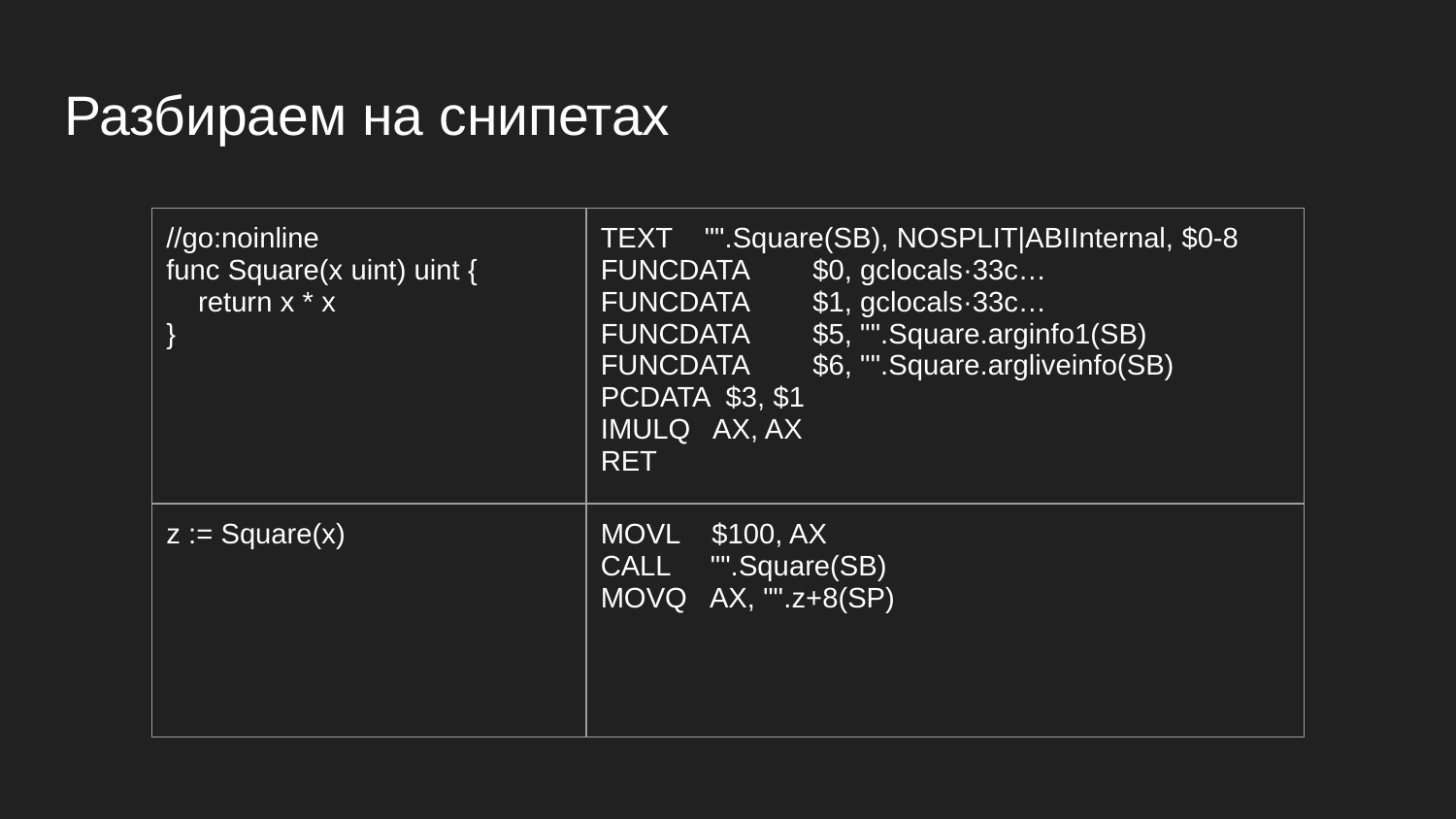

# Разбираем на снипетах
| //go:noinline func Square(x uint) uint { return x \* x } | TEXT "".Square(SB), NOSPLIT|ABIInternal, $0-8 FUNCDATA $0, gclocals·33c… FUNCDATA $1, gclocals·33c… FUNCDATA $5, "".Square.arginfo1(SB) FUNCDATA $6, "".Square.argliveinfo(SB) PCDATA $3, $1 IMULQ AX, AX RET |
| --- | --- |
| z := Square(x) | MOVL $100, AX CALL "".Square(SB) MOVQ AX, "".z+8(SP) |